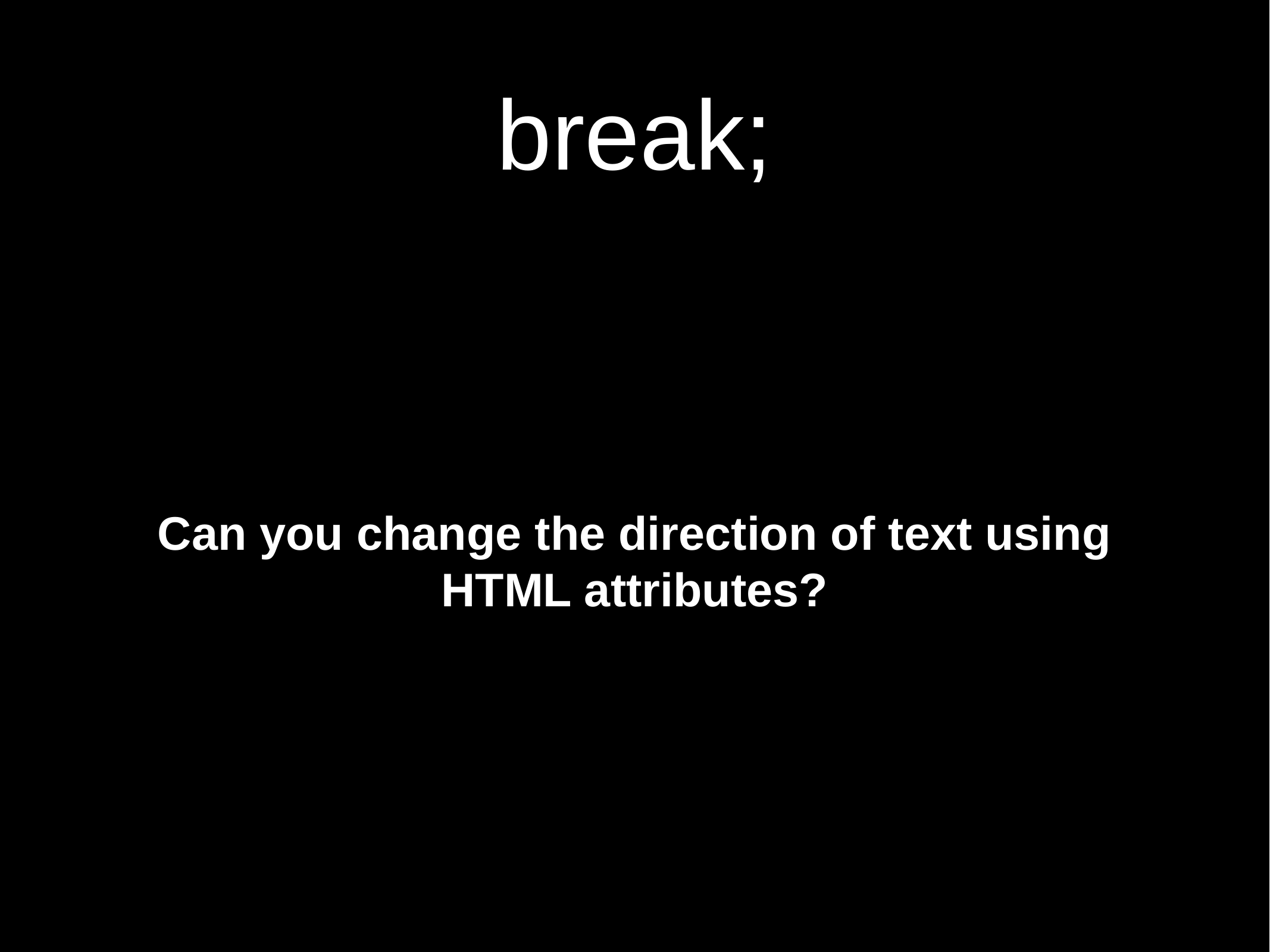

# break;
Can you change the direction of text using HTML attributes?